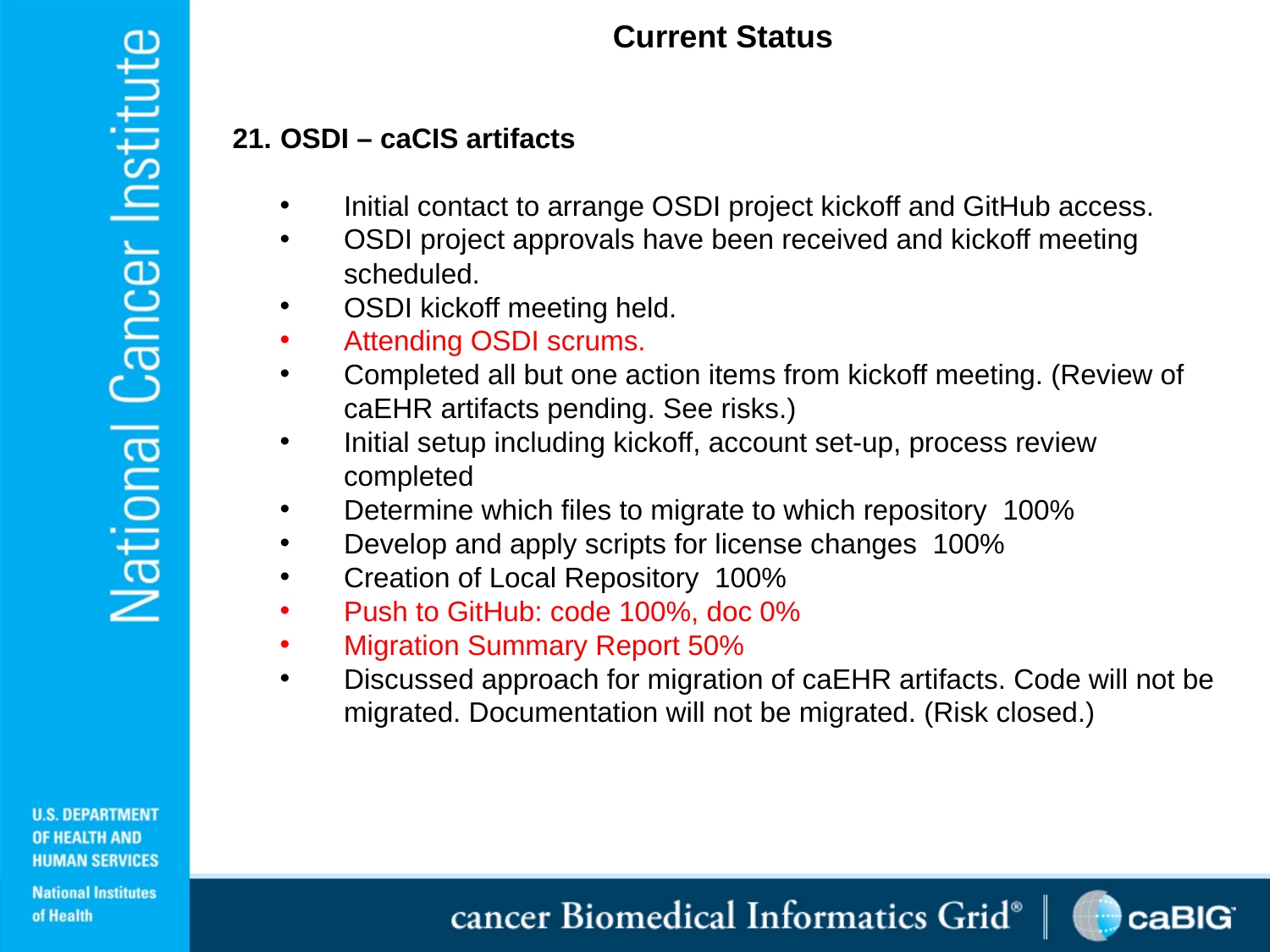

Current Status

OSDI – caCIS artifacts

Initial contact to arrange OSDI project kickoff and GitHub access.
OSDI project approvals have been received and kickoff meeting scheduled.
OSDI kickoff meeting held.
Attending OSDI scrums.
Completed all but one action items from kickoff meeting. (Review of caEHR artifacts pending. See risks.)
Initial setup including kickoff, account set-up, process review completed
Determine which files to migrate to which repository  100%
Develop and apply scripts for license changes  100%
Creation of Local Repository  100%
Push to GitHub: code 100%, doc 0%
Migration Summary Report 50%
Discussed approach for migration of caEHR artifacts. Code will not be migrated. Documentation will not be migrated. (Risk closed.)